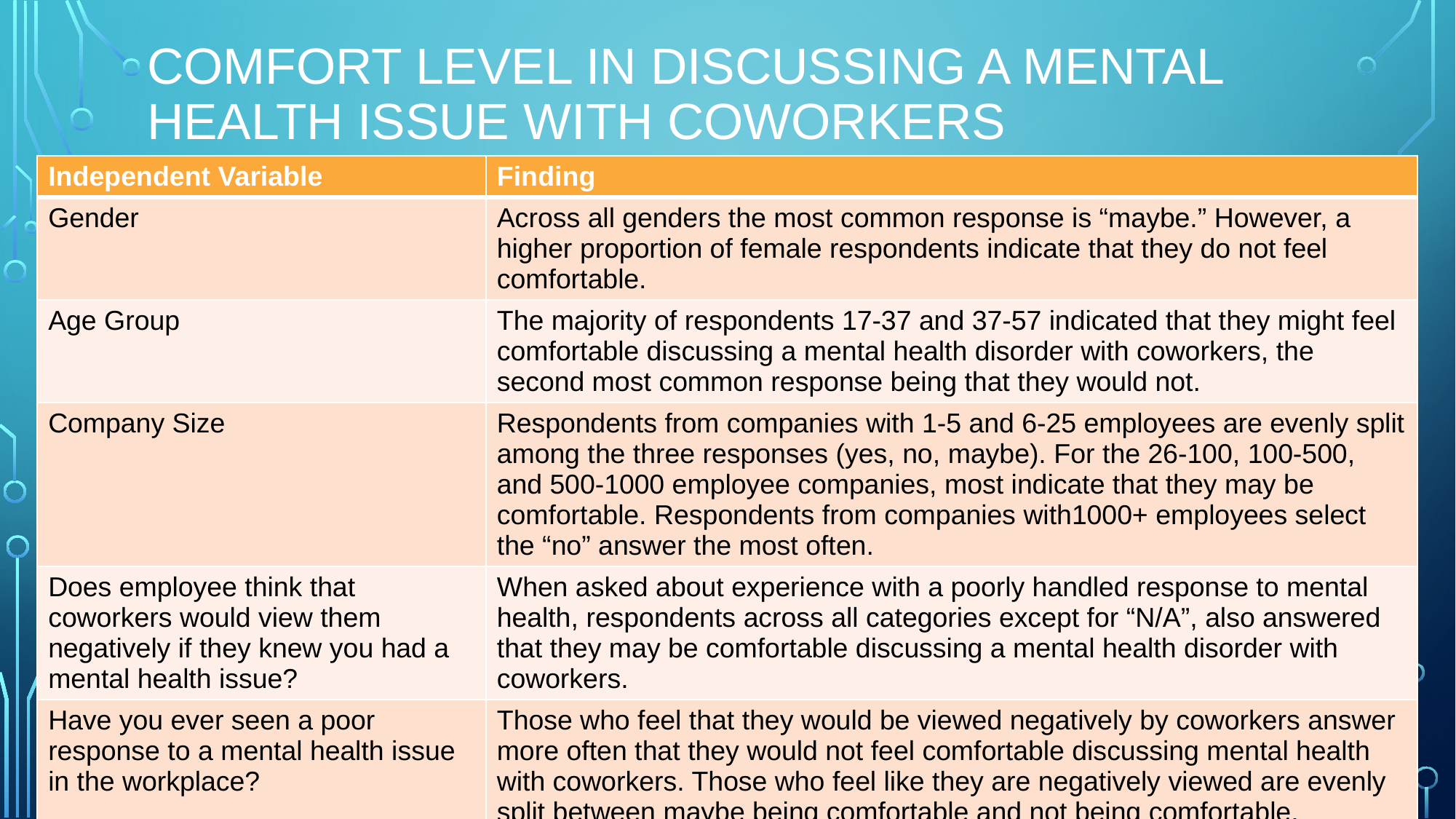

# Comfort level in discussing a mental health issue with Coworkers
| Independent Variable | Finding |
| --- | --- |
| Gender | Across all genders the most common response is “maybe.” However, a higher proportion of female respondents indicate that they do not feel comfortable. |
| Age Group | The majority of respondents 17-37 and 37-57 indicated that they might feel comfortable discussing a mental health disorder with coworkers, the second most common response being that they would not. |
| Company Size | Respondents from companies with 1-5 and 6-25 employees are evenly split among the three responses (yes, no, maybe). For the 26-100, 100-500, and 500-1000 employee companies, most indicate that they may be comfortable. Respondents from companies with1000+ employees select the “no” answer the most often. |
| Does employee think that coworkers would view them negatively if they knew you had a mental health issue? | When asked about experience with a poorly handled response to mental health, respondents across all categories except for “N/A”, also answered that they may be comfortable discussing a mental health disorder with coworkers. |
| Have you ever seen a poor response to a mental health issue in the workplace? | Those who feel that they would be viewed negatively by coworkers answer more often that they would not feel comfortable discussing mental health with coworkers. Those who feel like they are negatively viewed are evenly split between maybe being comfortable and not being comfortable. |